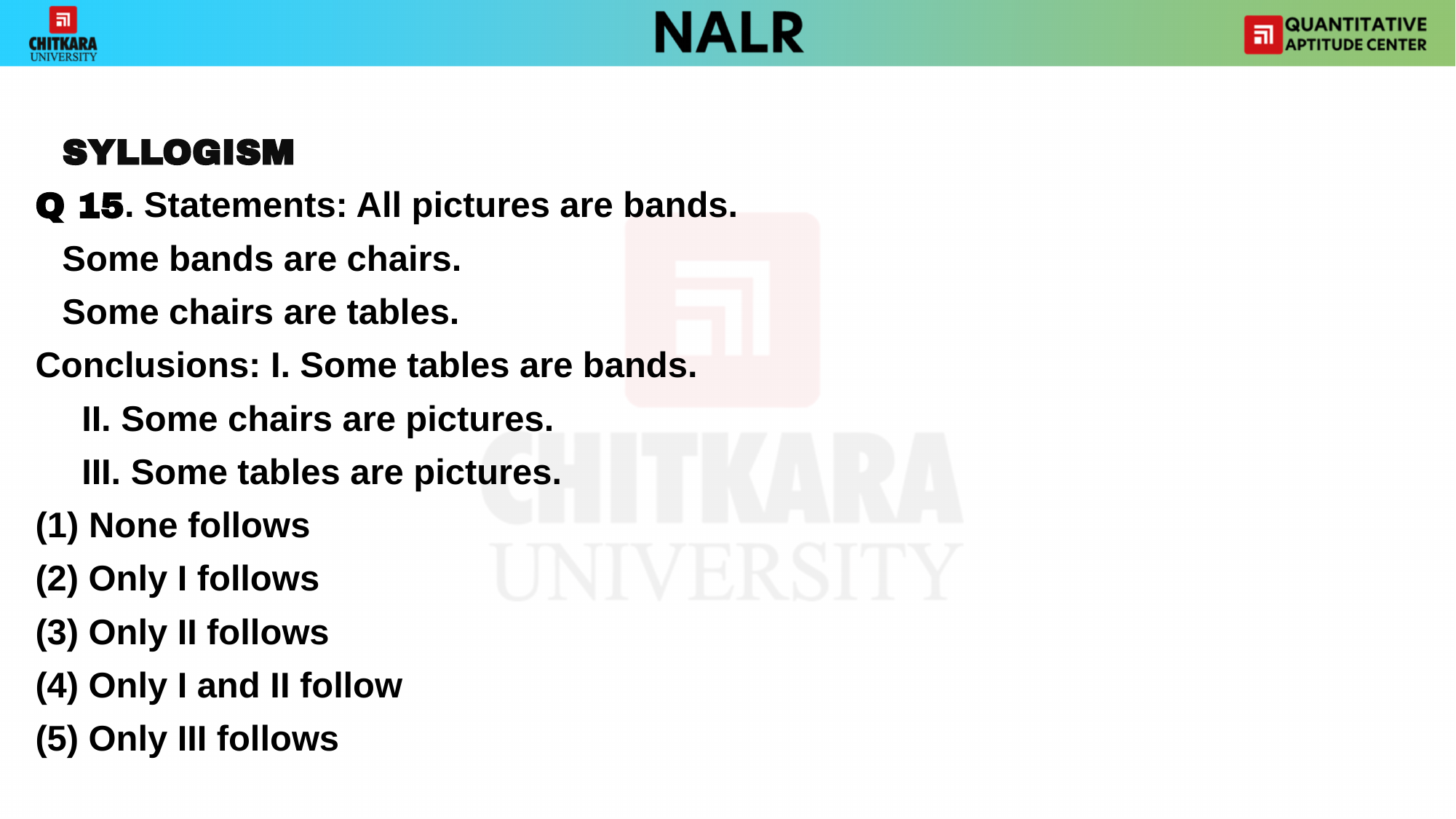

#
			SYLLOGISM
Q 15. Statements: All pictures are bands.
				Some bands are chairs.
				Some chairs are tables.
Conclusions: I. Some tables are bands.
			  II. Some chairs are pictures.
			  III. Some tables are pictures.
None follows
(2) Only I follows
(3) Only II follows
(4) Only I and II follow
(5) Only III follows